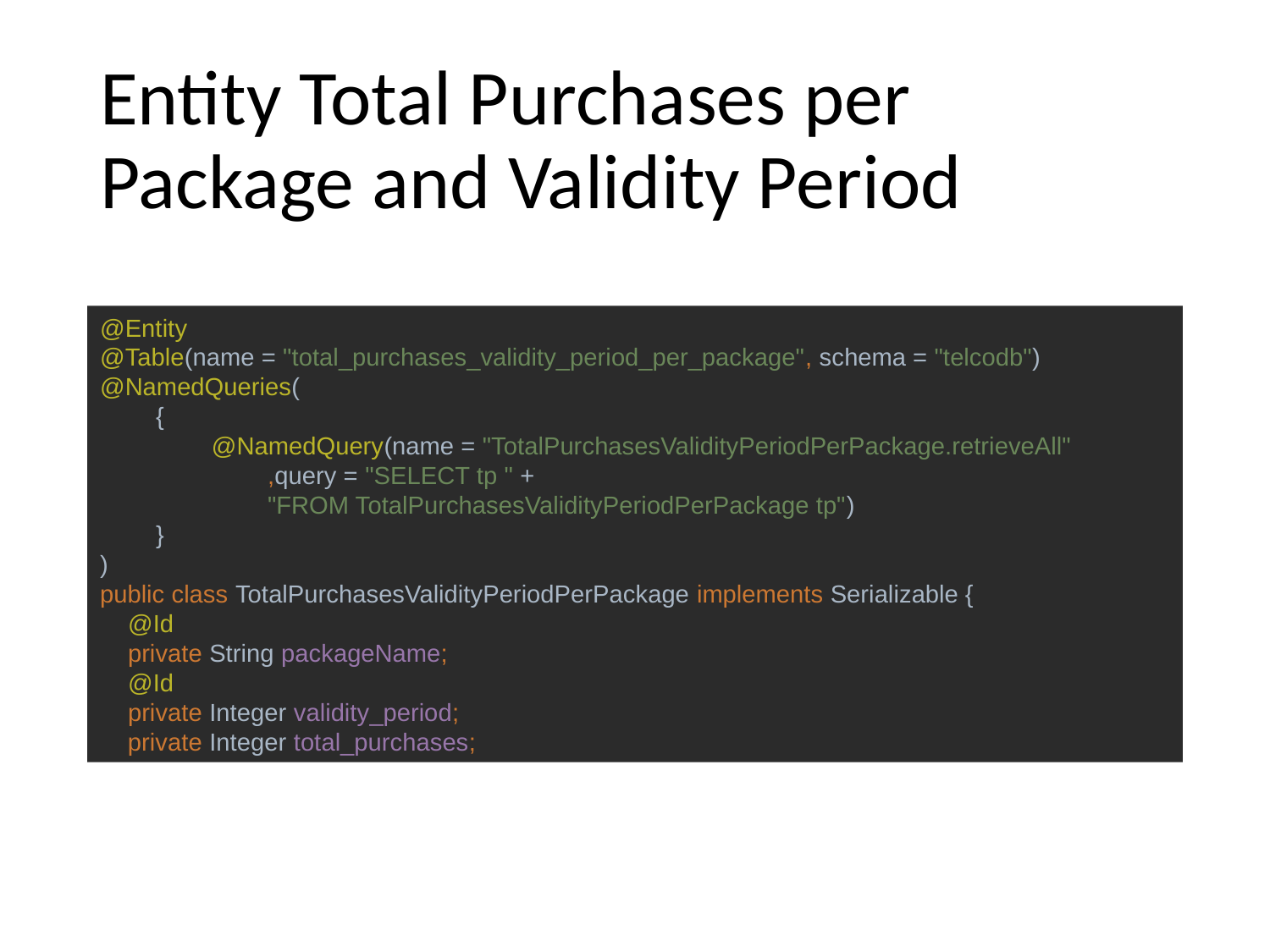

# Entity Total Purchases per Package and Validity Period
@Entity
@Table(name = "total_purchases_validity_period_per_package", schema = "telcodb")
@NamedQueries(
        {
                @NamedQuery(name = "TotalPurchasesValidityPeriodPerPackage.retrieveAll"
                        ,query = "SELECT tp " +
                        "FROM TotalPurchasesValidityPeriodPerPackage tp")
        }
)
public class TotalPurchasesValidityPeriodPerPackage implements Serializable {
    @Id
    private String packageName;
    @Id
    private Integer validity_period;
    private Integer total_purchases;